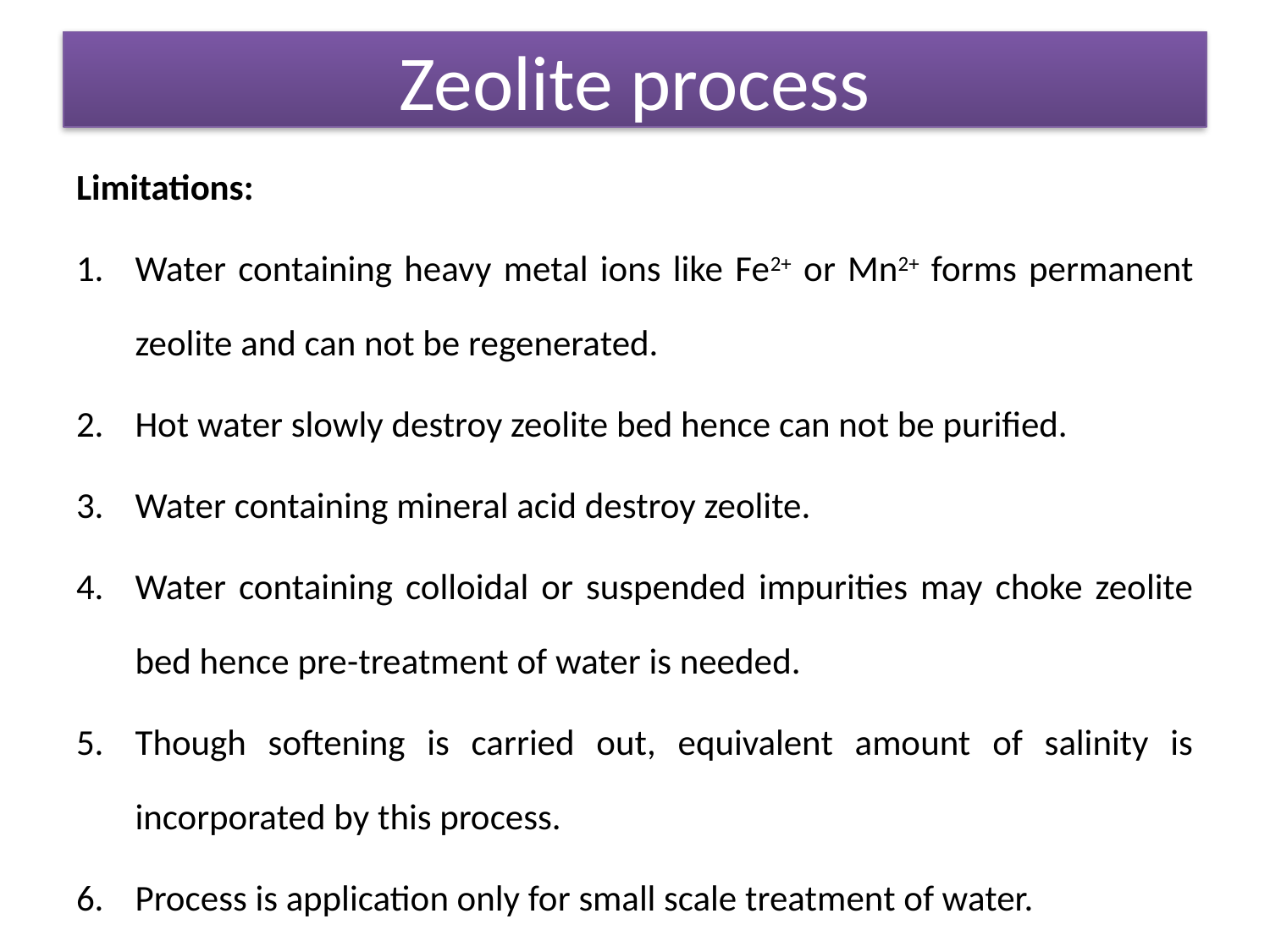

Zeolite process
Limitations:
Water containing heavy metal ions like Fe2+ or Mn2+ forms permanent zeolite and can not be regenerated.
Hot water slowly destroy zeolite bed hence can not be purified.
Water containing mineral acid destroy zeolite.
Water containing colloidal or suspended impurities may choke zeolite bed hence pre-treatment of water is needed.
Though softening is carried out, equivalent amount of salinity is incorporated by this process.
Process is application only for small scale treatment of water.